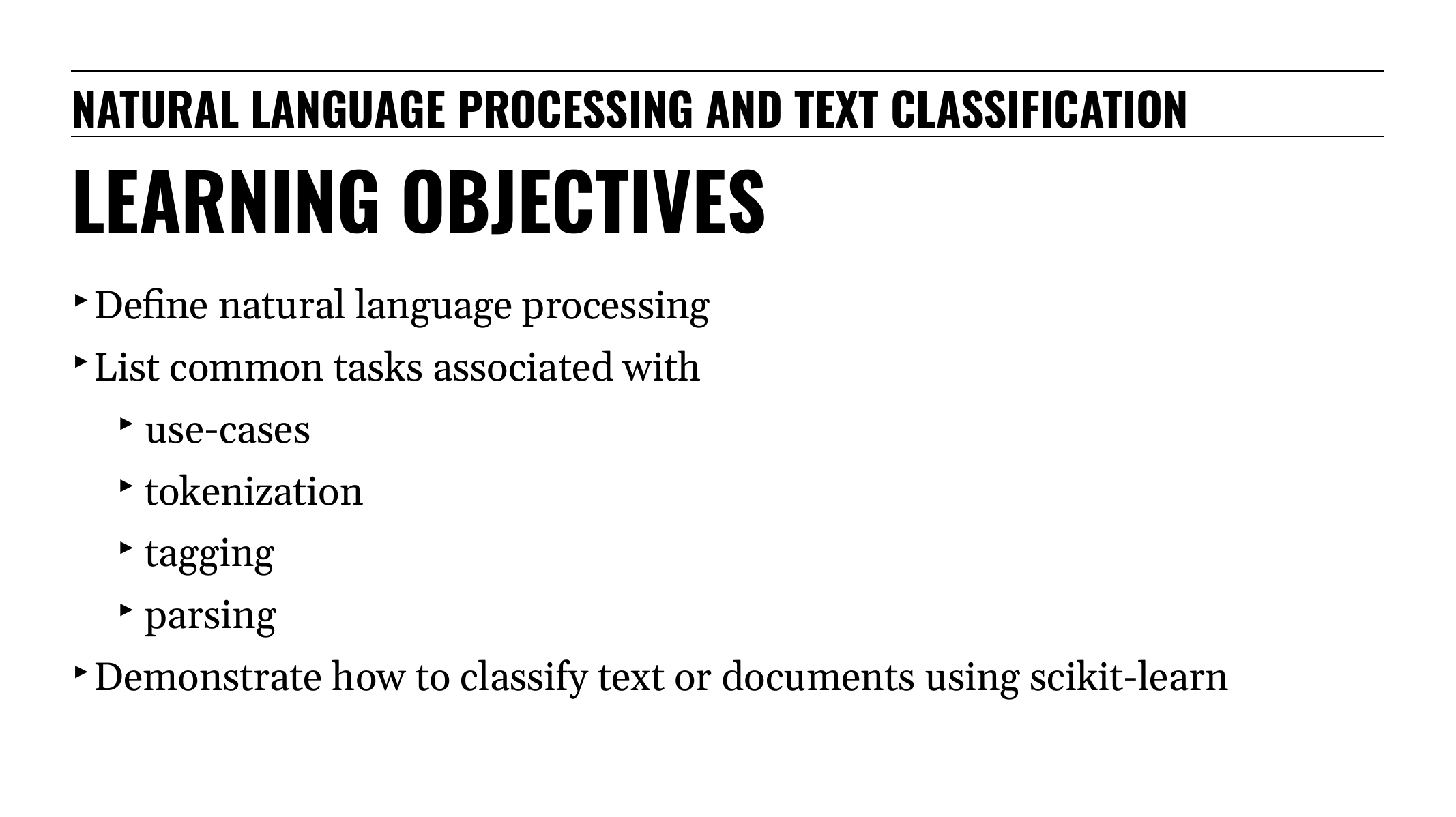

NATURAL LANGUAGE PROCESSING AND TEXT CLASSIFICATION
# LEARNING OBJECTIVES

Define natural language processing
List common tasks associated with
use-cases
tokenization
tagging
parsing
Demonstrate how to classify text or documents using scikit-learn